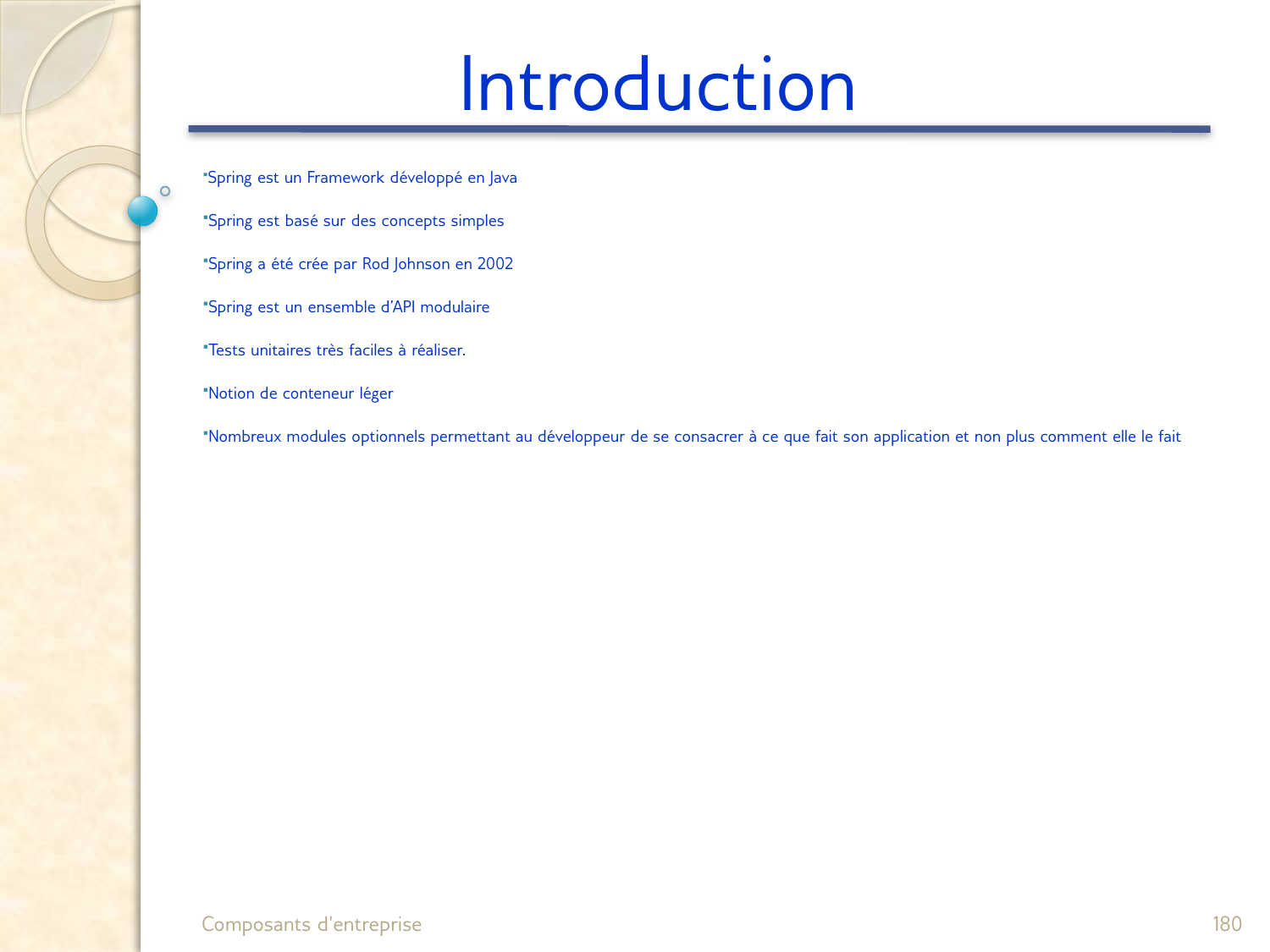

# Introduction

 Spring est un Framework développé en Java

 Spring est basé sur des concepts simples

 Spring a été crée par Rod Johnson en 2002

 Spring est un ensemble d’API modulaire

 Tests unitaires très faciles à réaliser.

 Notion de conteneur léger

 Nombreux modules optionnels permettant au développeur de se consacrer à ce que fait son application et non plus comment elle le fait

Composants d'entreprise
180